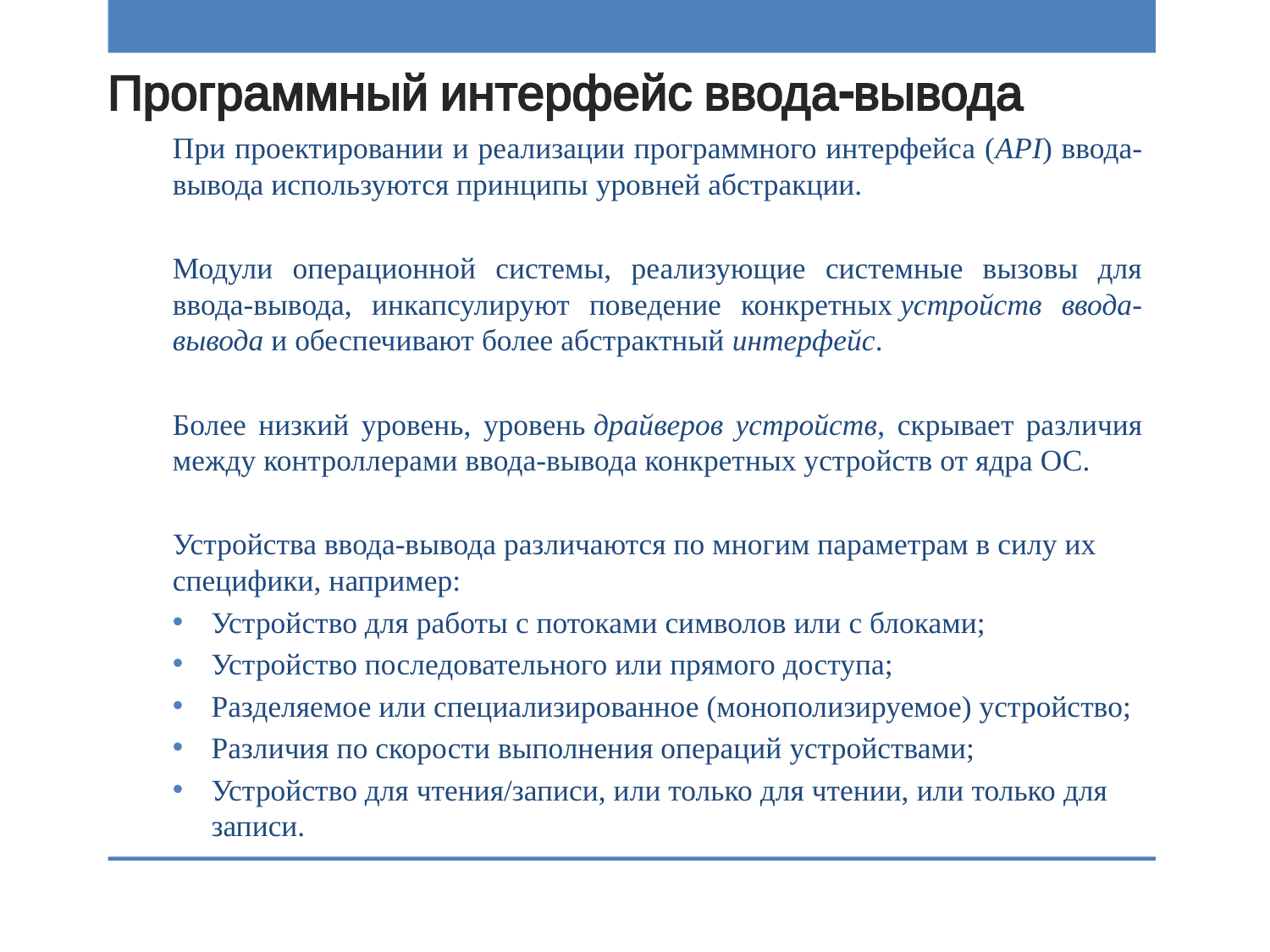

# Программный интерфейс ввода-вывода
При проектировании и реализации программного интерфейса (API) ввода-вывода используются принципы уровней абстракции.

Модули операционной системы, реализующие системные вызовы для ввода-вывода, инкапсулируют поведение конкретных устройств ввода-вывода и обеспечивают более абстрактный интерфейс.

Более низкий уровень, уровень драйверов устройств, скрывает различия между контроллерами ввода-вывода конкретных устройств от ядра ОС.

Устройства ввода-вывода различаются по многим параметрам в силу их специфики, например:
Устройство для работы с потоками символов или с блоками;
Устройство последовательного или прямого доступа;
Разделяемое или специализированное (монополизируемое) устройство;
Различия по скорости выполнения операций устройствами;
Устройство для чтения/записи, или только для чтении, или только для записи.